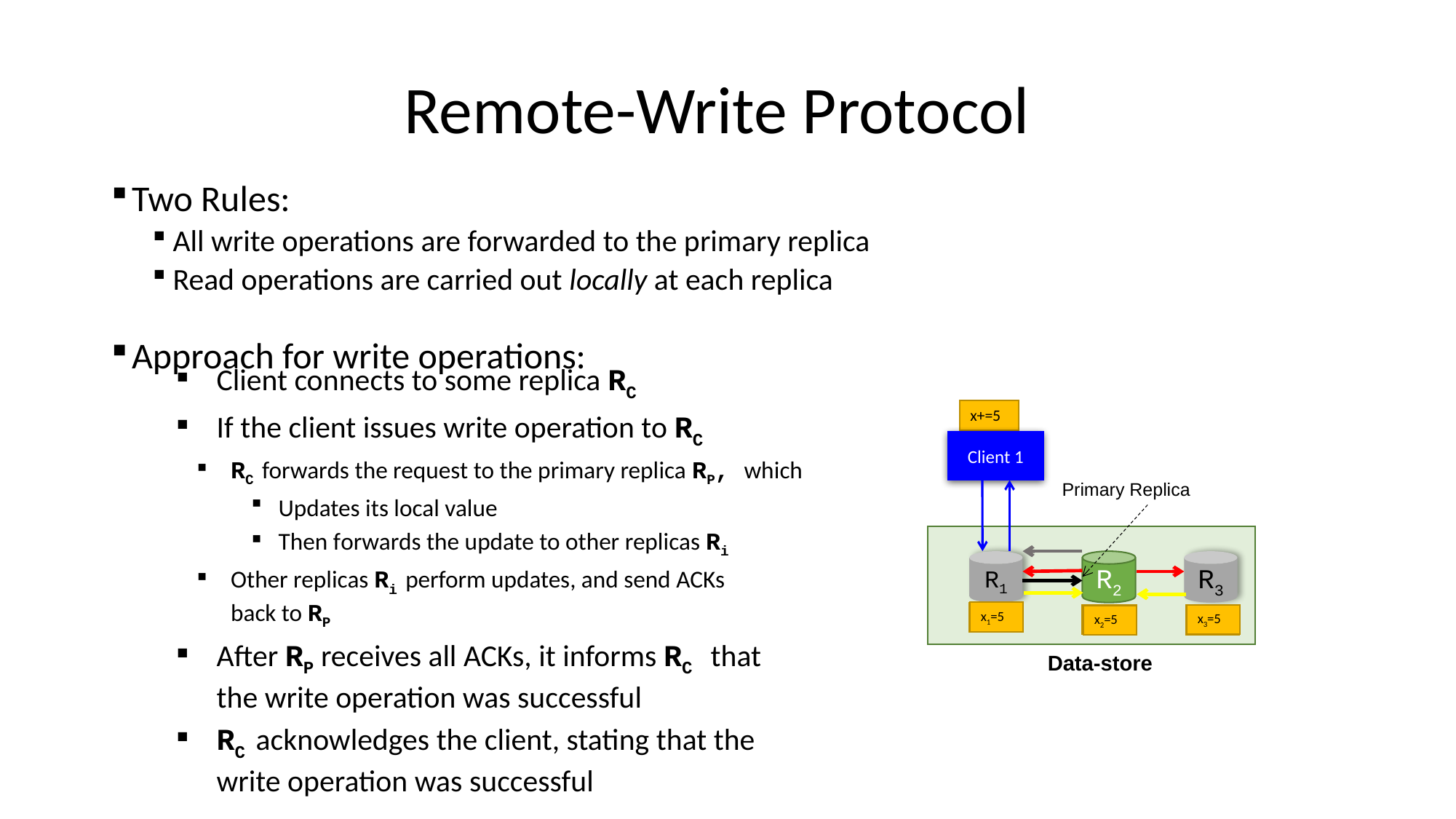

# Remote-Write Protocol
Two Rules:
All write operations are forwarded to the primary replica
Read operations are carried out locally at each replica

Approach for write operations:
Client connects to some replica RC
If the client issues write operation to RC
RC forwards the request to the primary replica RP, which
Updates its local value
Then forwards the update to other replicas Ri
Other replicas Ri perform updates, and send ACKs
back to RP
After RP receives all ACKs, it informs RC that
the write operation was successful
RC acknowledges the client, stating that the
write operation was successful
x+=5
Client 1
Primary Replica

R1
R2
R3
x1=5
x1=0
x2=0
x3=5
x2=5
x3=0
Data-store